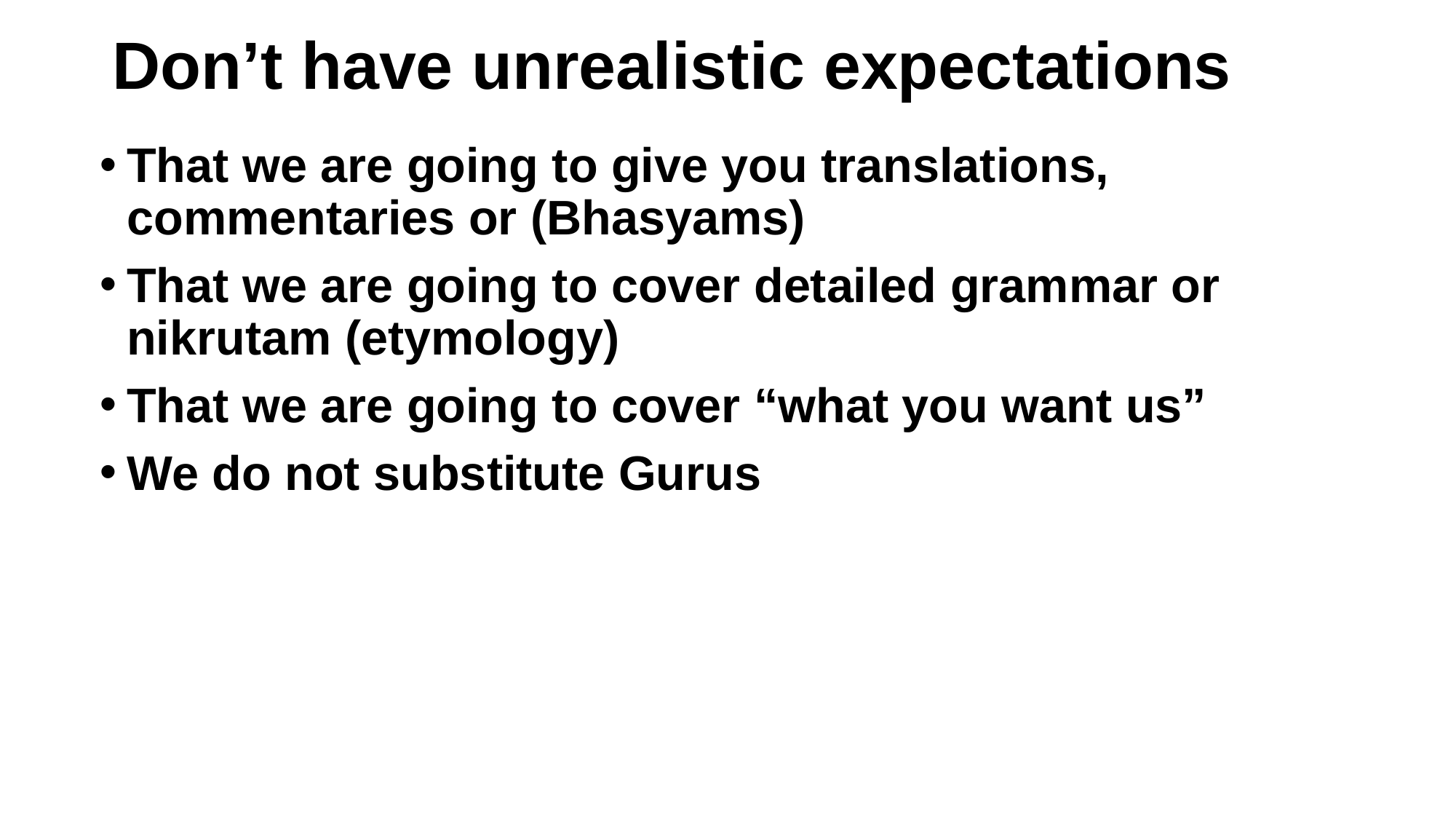

# Don’t have unrealistic expectations
That we are going to give you translations, commentaries or (Bhasyams)
That we are going to cover detailed grammar or nikrutam (etymology)
That we are going to cover “what you want us”
We do not substitute Gurus